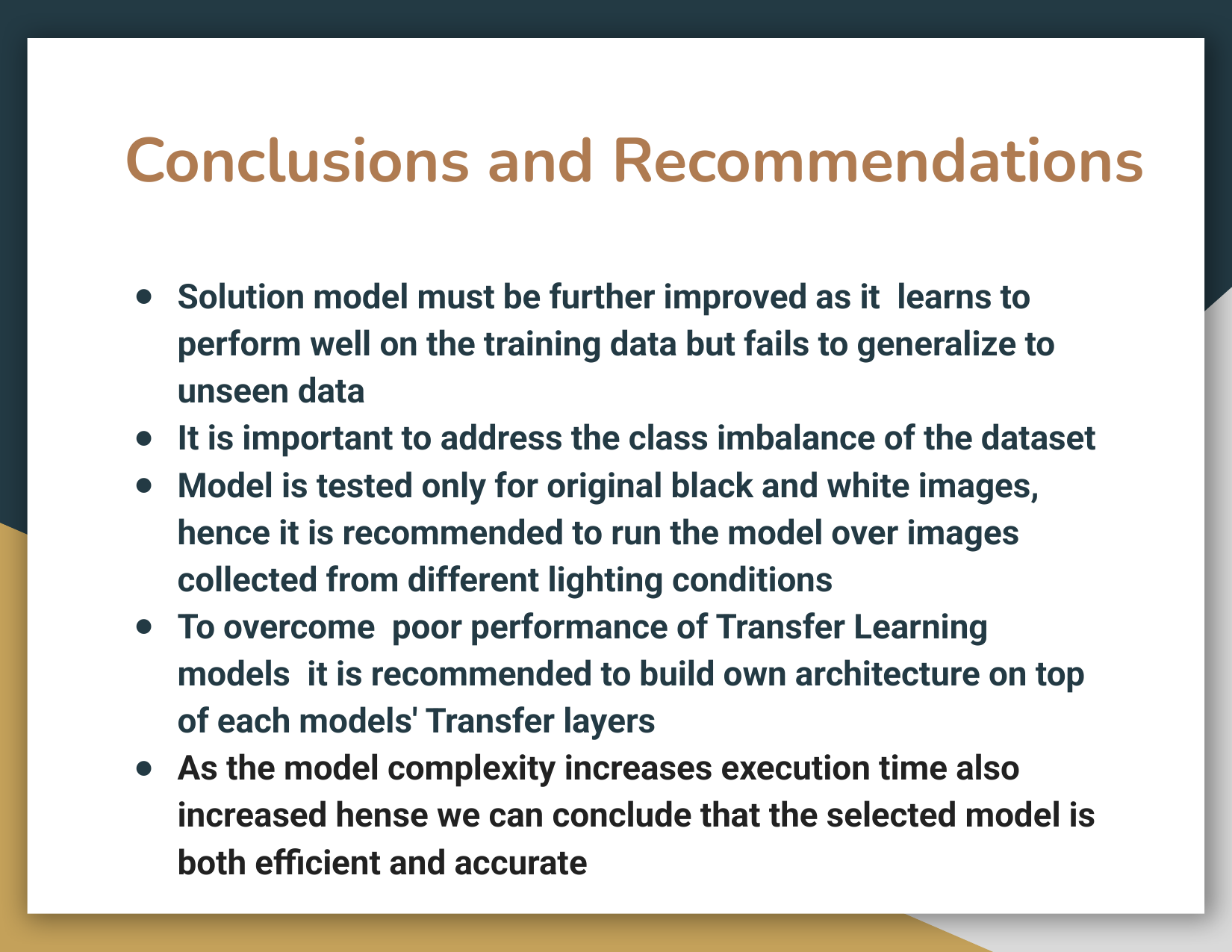

# Conclusions and Recommendations
Solution model must be further improved as it  learns to perform well on the training data but fails to generalize to unseen data
It is important to address the class imbalance of the dataset
Model is tested only for original black and white images, hence it is recommended to run the model over images collected from different lighting conditions
To overcome  poor performance of Transfer Learning models  it is recommended to build own architecture on top of each models' Transfer layers
As the model complexity increases execution time also increased hense we can conclude that the selected model is both efficient and accurate